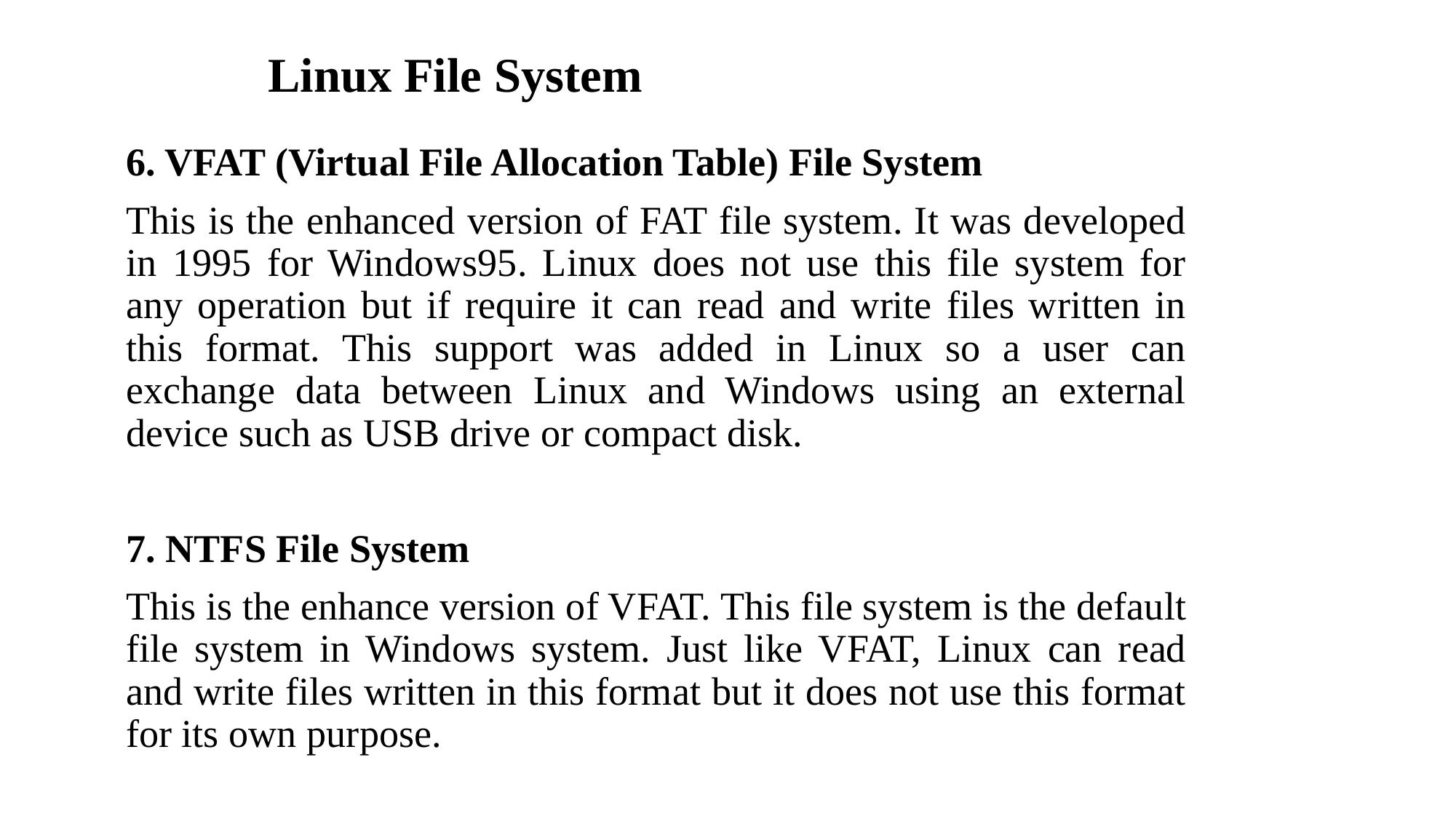

# Linux File System
6. VFAT (Virtual File Allocation Table) File System
This is the enhanced version of FAT file system. It was developed in 1995 for Windows95. Linux does not use this file system for any operation but if require it can read and write files written in this format. This support was added in Linux so a user can exchange data between Linux and Windows using an external device such as USB drive or compact disk.

7. NTFS File System
This is the enhance version of VFAT. This file system is the default file system in Windows system. Just like VFAT, Linux can read and write files written in this format but it does not use this format for its own purpose.